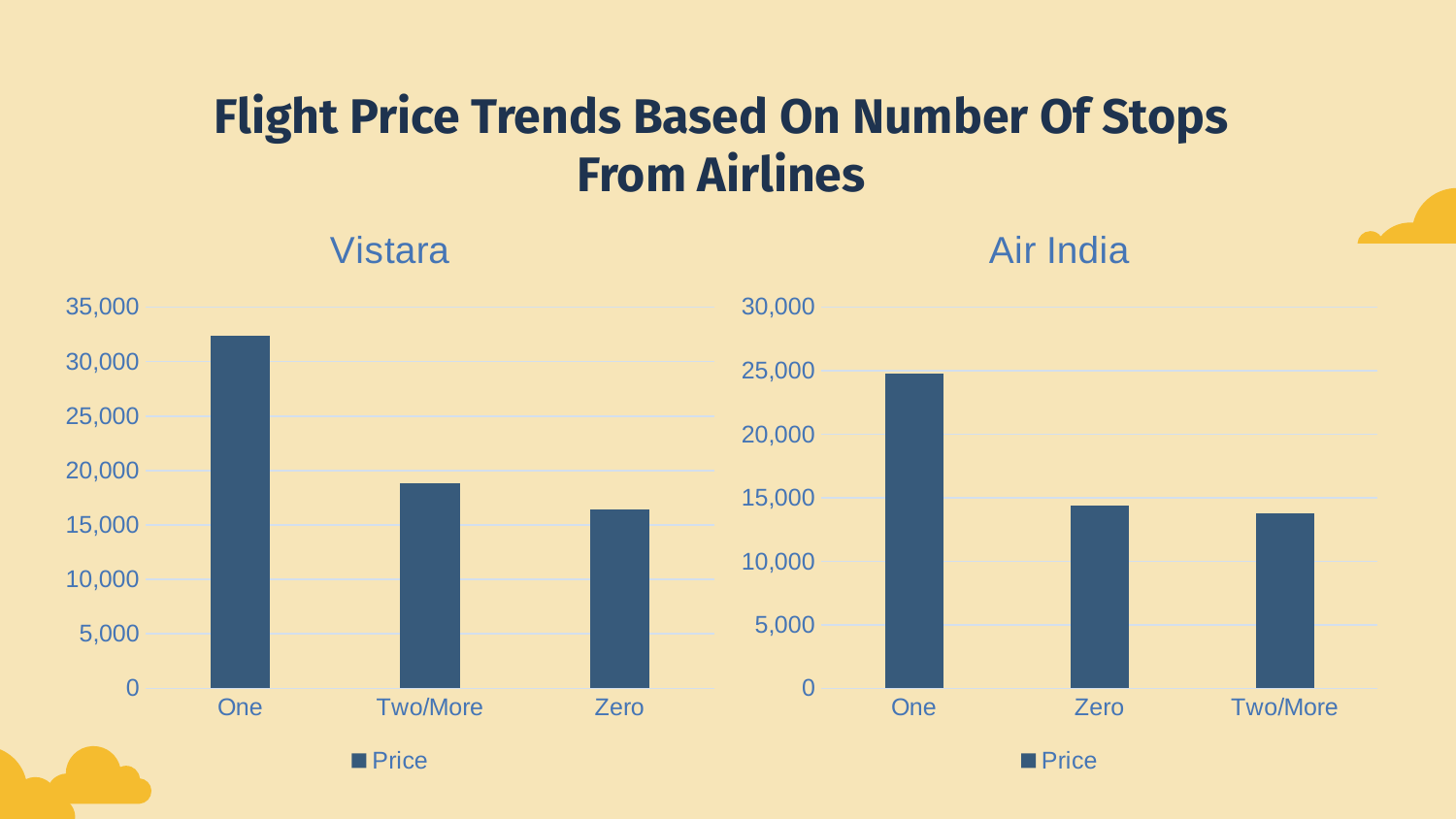

# Flight Price Trends Based On Number Of Stops From Airlines

### Chart: Air India

| Category | Price |
|---|---|
| One | 24805.0 |
| Zero | 14403.0 |
| Two/More | 13771.0 |

### Chart: Vistara

| Category | Price |
|---|---|
| One | 32353.0 |
| Two/More | 18850.0 |
| Zero | 16416.0 |